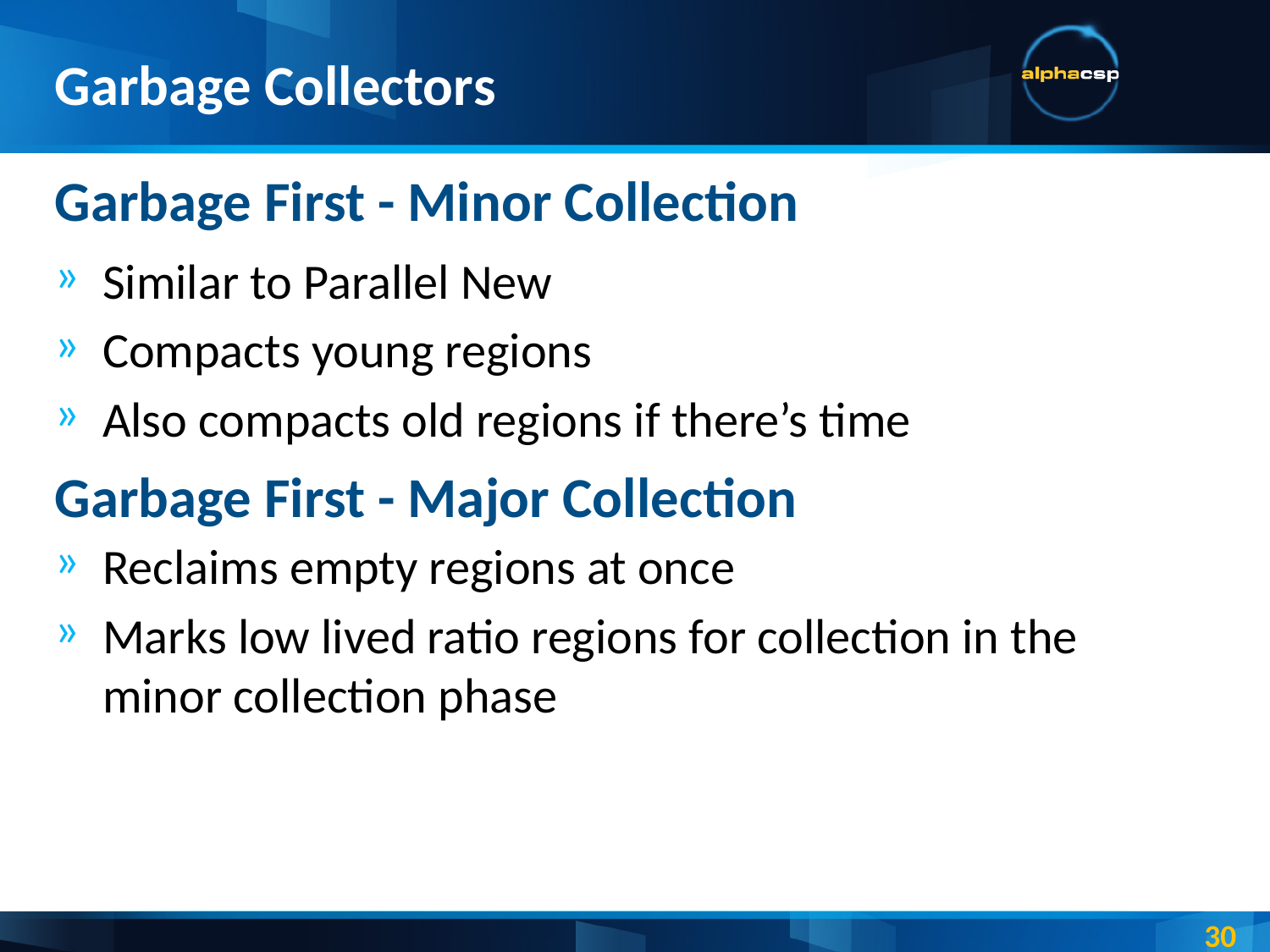

# Garbage Collectors
Garbage First - Minor Collection

Similar to Parallel New
Compacts young regions
Also compacts old regions if there’s time
Garbage First - Major Collection

Reclaims empty regions at once
Marks low lived ratio regions for collection in the minor collection phase